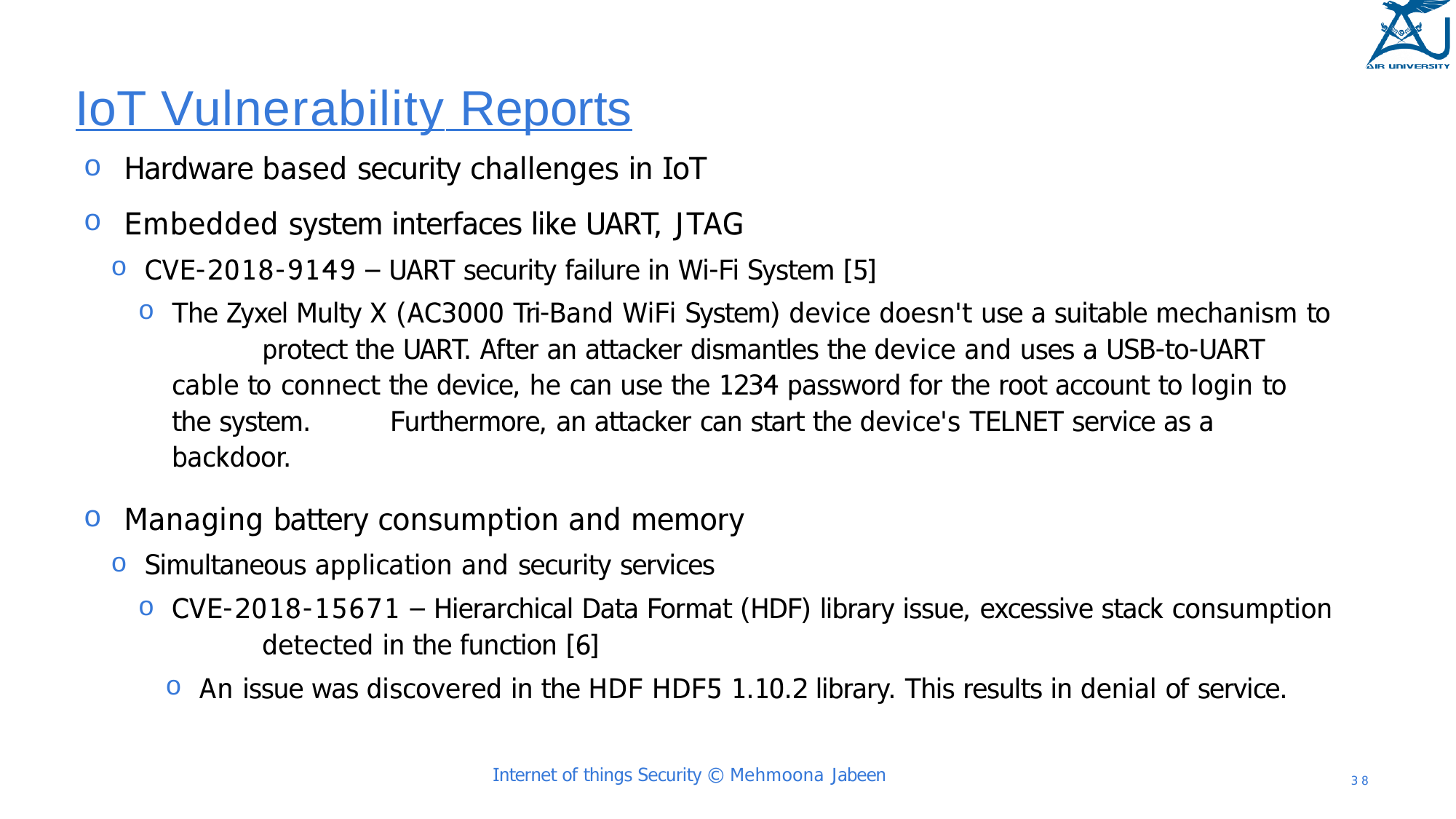

# IoT Vulnerability Reports
Hardware based security challenges in IoT
Embedded system interfaces like UART, JTAG
CVE-2018-9149 – UART security failure in Wi-Fi System [5]
The Zyxel Multy X (AC3000 Tri-Band WiFi System) device doesn't use a suitable mechanism to 	protect the UART. After an attacker dismantles the device and uses a USB-to-UART cable to 	connect the device, he can use the 1234 password for the root account to login to the system. 	Furthermore, an attacker can start the device's TELNET service as a backdoor.
Managing battery consumption and memory
Simultaneous application and security services
CVE-2018-15671 – Hierarchical Data Format (HDF) library issue, excessive stack consumption 	detected in the function [6]
An issue was discovered in the HDF HDF5 1.10.2 library. This results in denial of service.
Internet of things Security © Mehmoona Jabeen
3 8